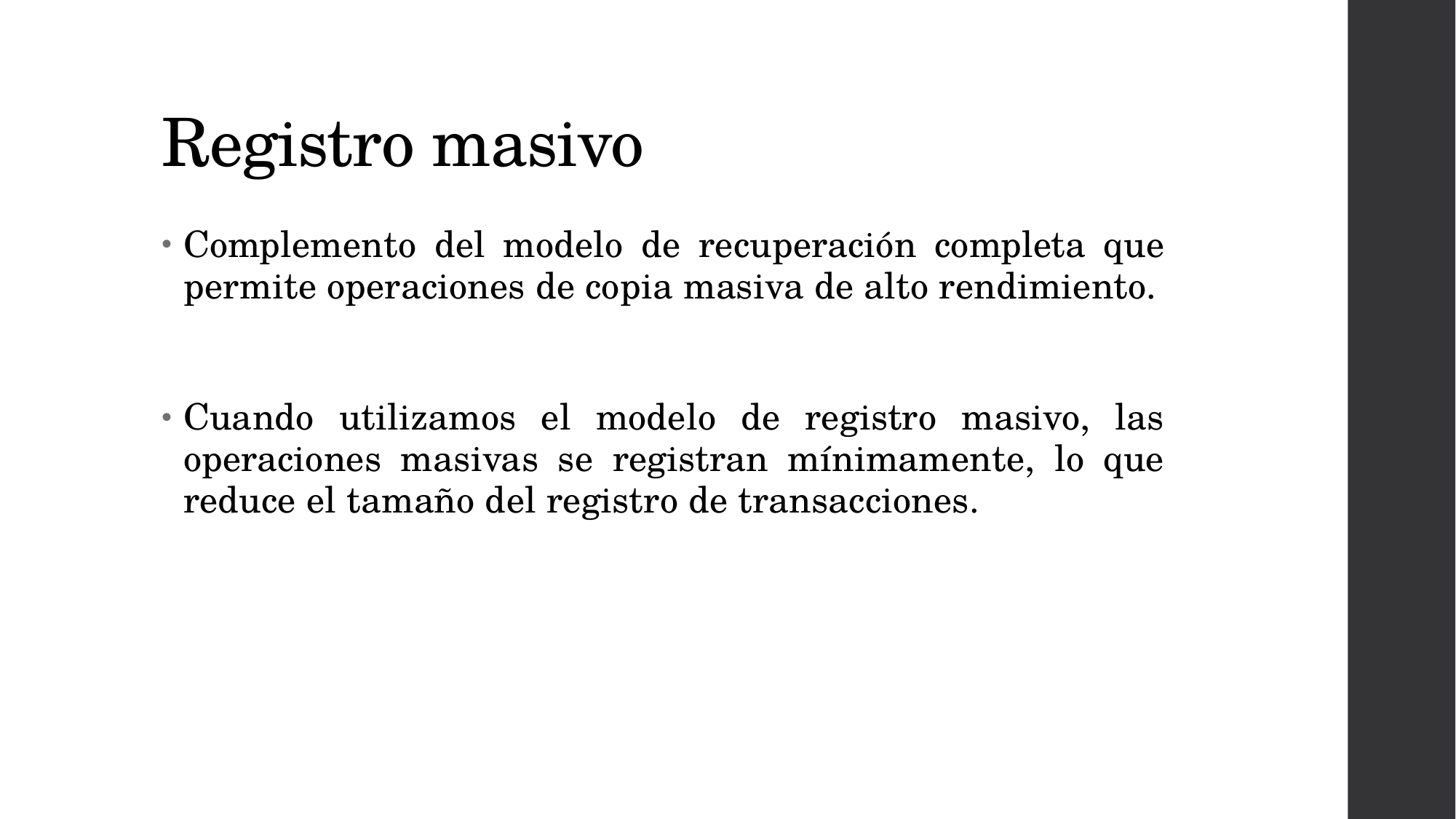

# Registro masivo
Complemento del modelo de recuperación completa que permite operaciones de copia masiva de alto rendimiento.

Cuando utilizamos el modelo de registro masivo, las operaciones masivas se registran mínimamente, lo que reduce el tamaño del registro de transacciones.